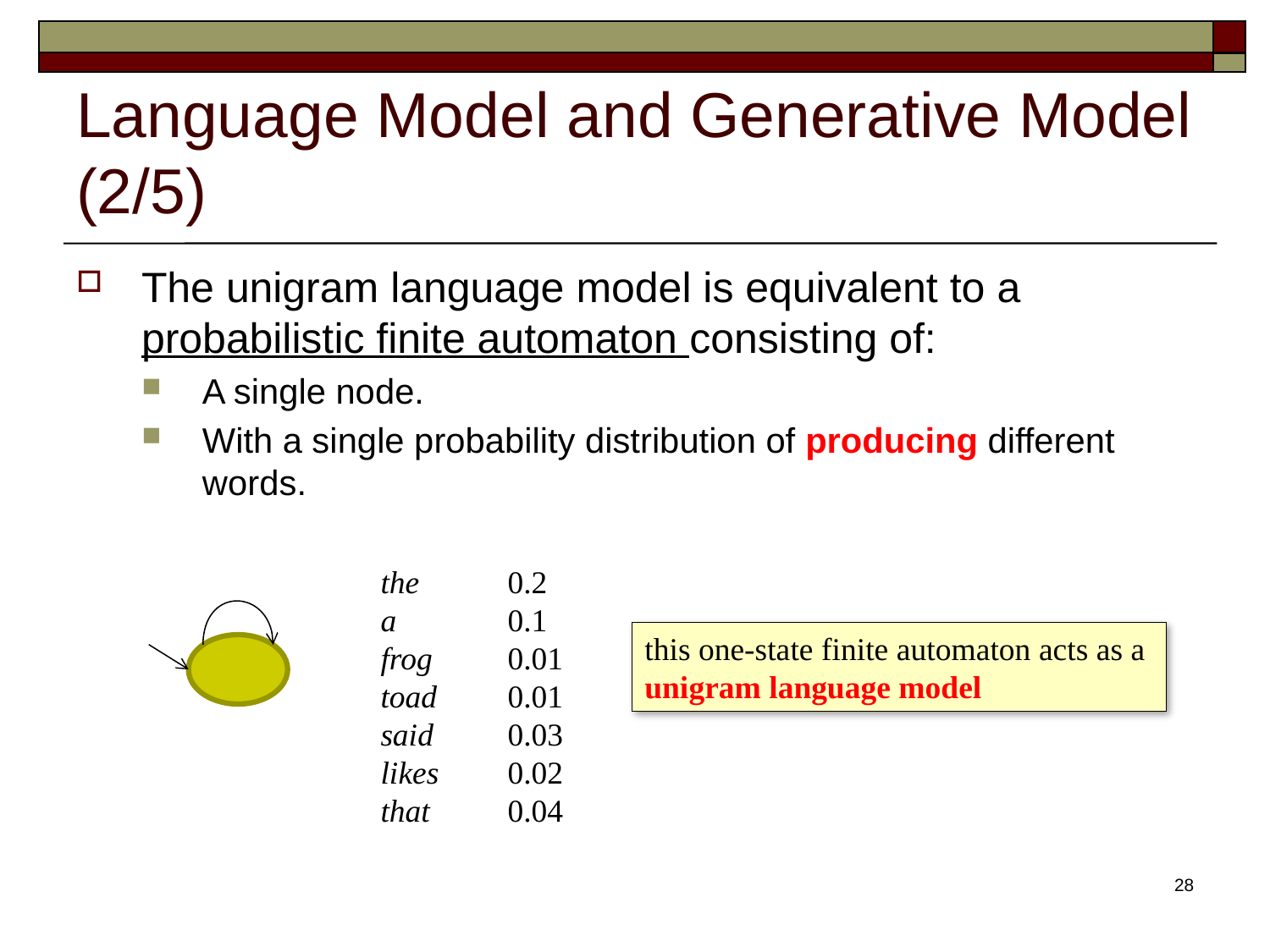

# Language Model and Generative Model (2/5)
The unigram language model is equivalent to a probabilistic finite automaton consisting of:
A single node.
With a single probability distribution of producing different words.
the	0.2
a	0.1
frog	0.01
toad	0.01
said	0.03
likes	0.02
that	0.04
this one-state finite automaton acts as a
unigram language model

28